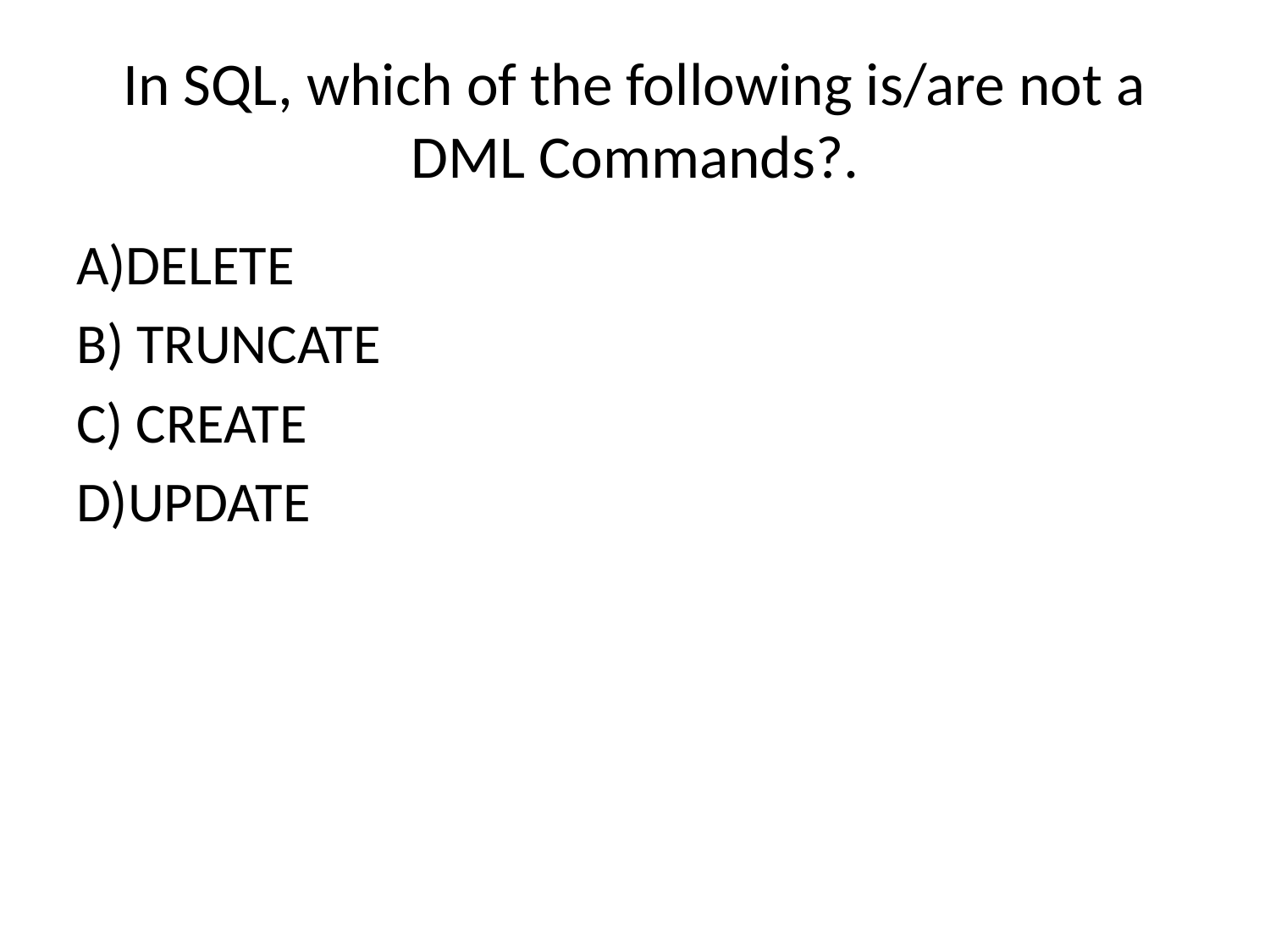

# In SQL, which of the following is/are not a DML Commands?.
A)DELETE
B) TRUNCATE
C) CREATE
D)UPDATE